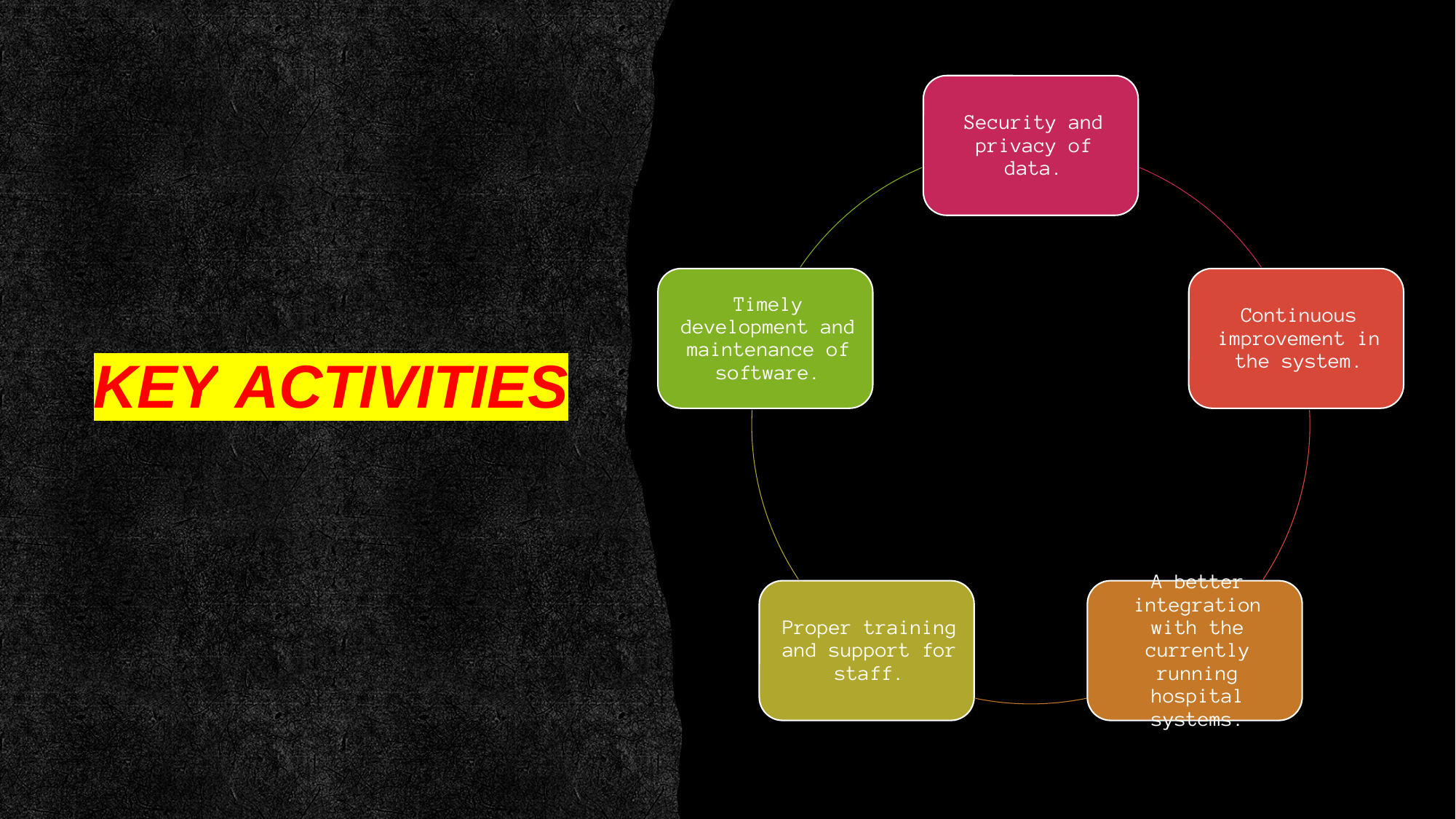

Security and privacy of data.
Continuous improvement in the system.
A better integration with the currently running hospital systems.
Proper training and support for staff.
Timely development and maintenance of software.
# KEY ACTIVITIES